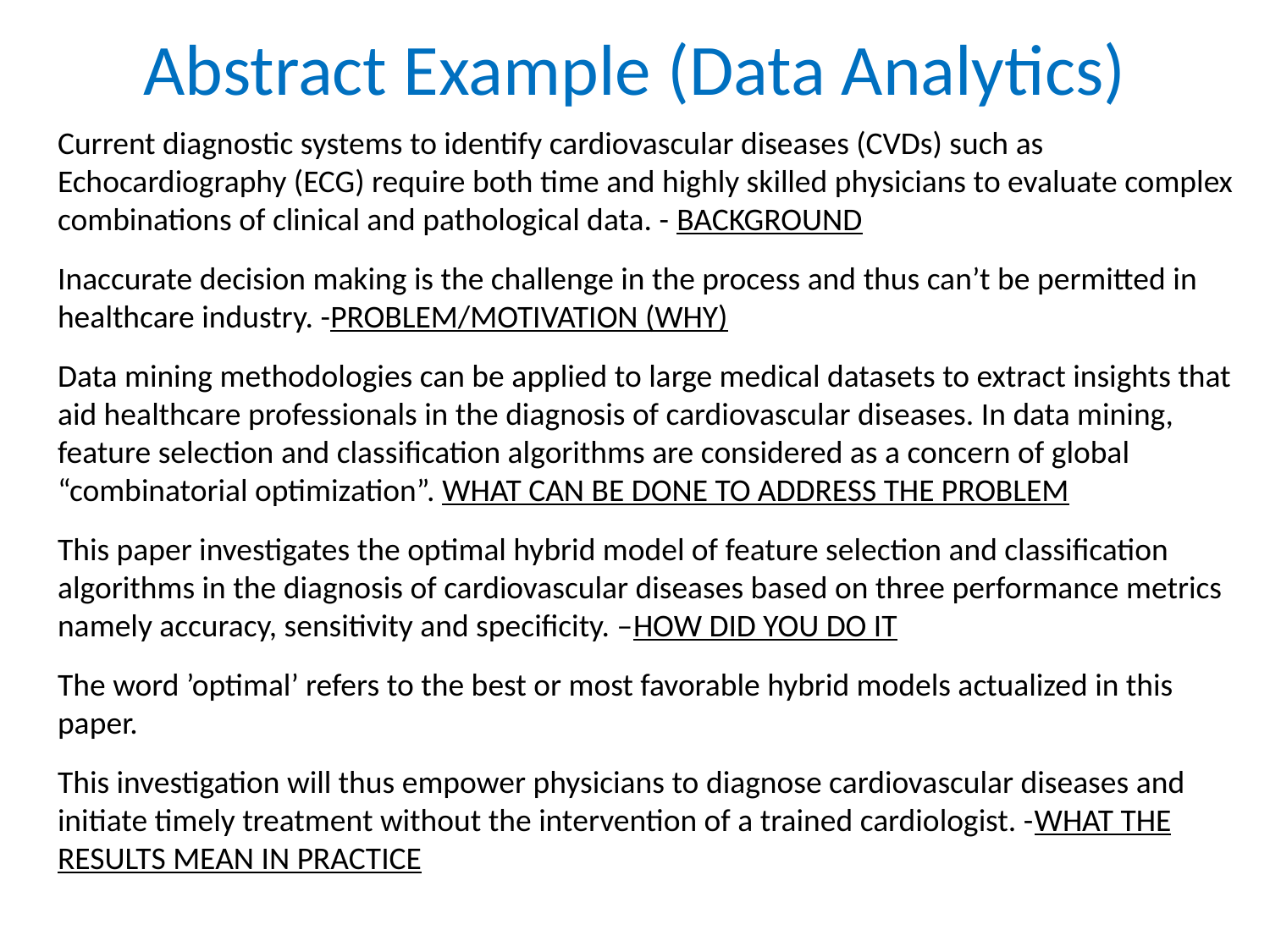

# Abstract Example (Data Analytics)
Current diagnostic systems to identify cardiovascular diseases (CVDs) such as Echocardiography (ECG) require both time and highly skilled physicians to evaluate complex combinations of clinical and pathological data. - BACKGROUND
Inaccurate decision making is the challenge in the process and thus can’t be permitted in healthcare industry. -PROBLEM/MOTIVATION (WHY)
Data mining methodologies can be applied to large medical datasets to extract insights that aid healthcare professionals in the diagnosis of cardiovascular diseases. In data mining, feature selection and classification algorithms are considered as a concern of global “combinatorial optimization”. WHAT CAN BE DONE TO ADDRESS THE PROBLEM
This paper investigates the optimal hybrid model of feature selection and classification algorithms in the diagnosis of cardiovascular diseases based on three performance metrics namely accuracy, sensitivity and specificity. –HOW DID YOU DO IT
The word ’optimal’ refers to the best or most favorable hybrid models actualized in this paper.
This investigation will thus empower physicians to diagnose cardiovascular diseases and initiate timely treatment without the intervention of a trained cardiologist. -WHAT THE RESULTS MEAN IN PRACTICE